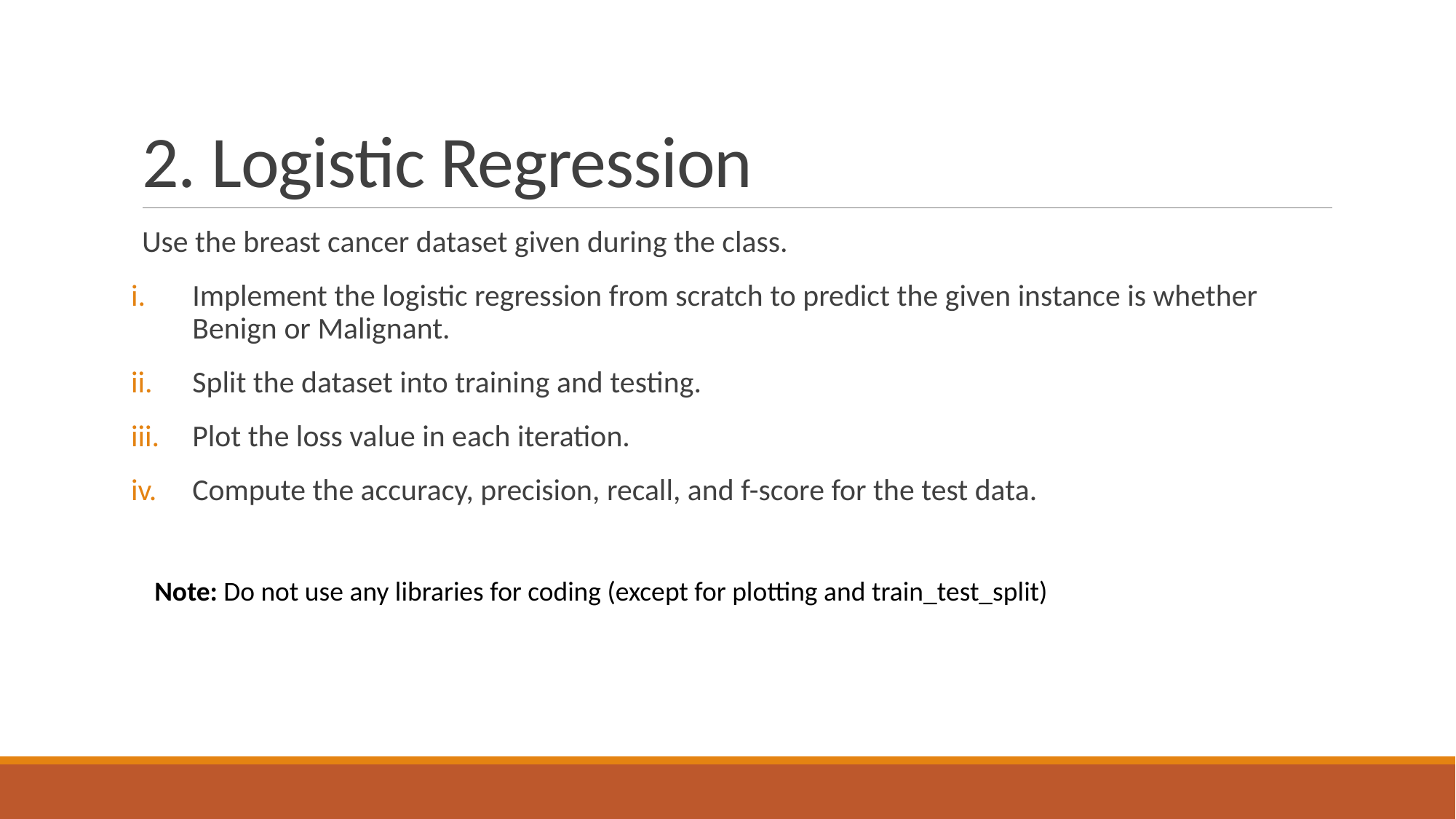

# 2. Logistic Regression
Use the breast cancer dataset given during the class.
Implement the logistic regression from scratch to predict the given instance is whether Benign or Malignant.
Split the dataset into training and testing.
Plot the loss value in each iteration.
Compute the accuracy, precision, recall, and f-score for the test data.

Note: Do not use any libraries for coding (except for plotting and train_test_split)